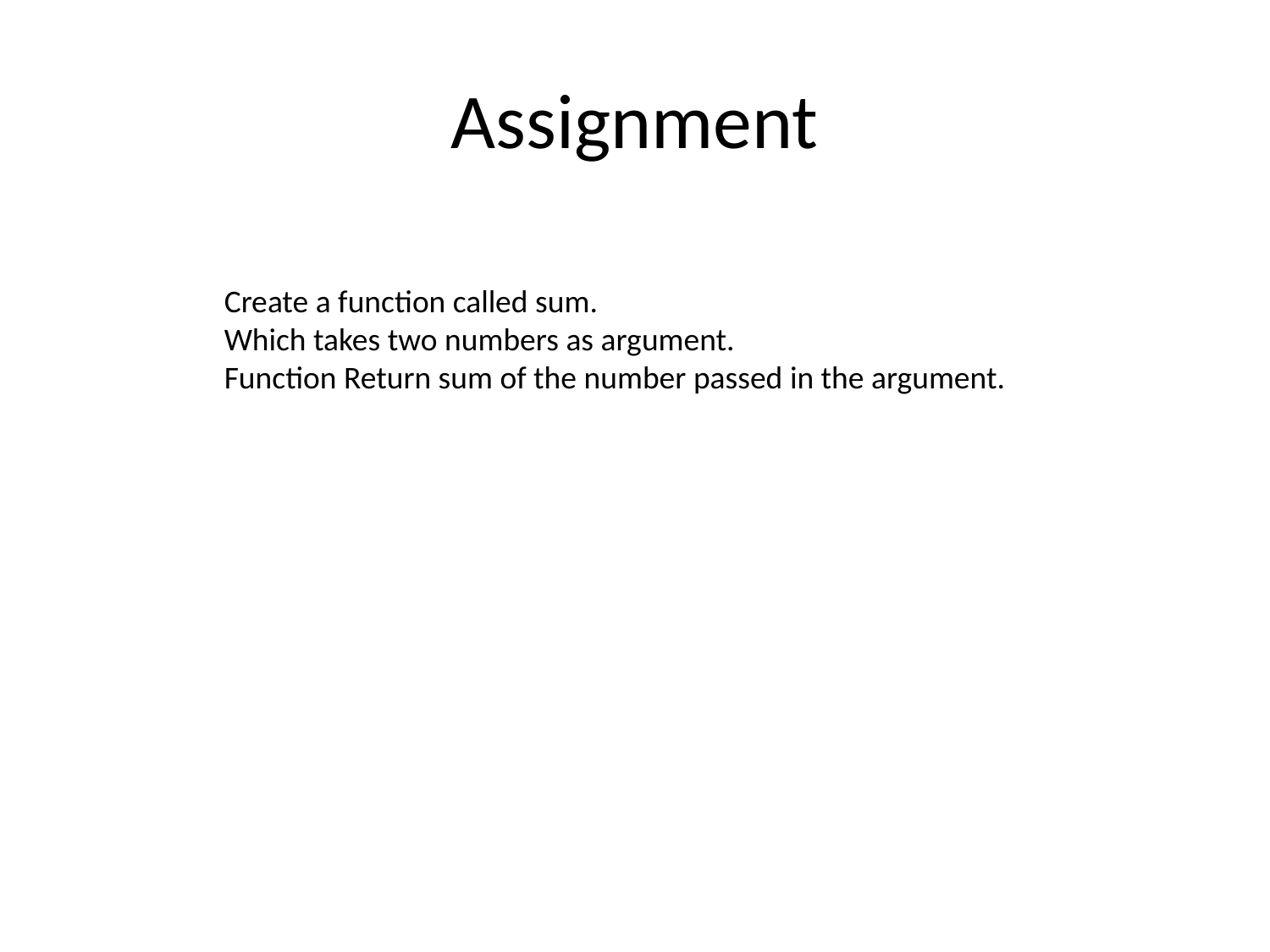

# Assignment
Create a function called sum.
Which takes two numbers as argument.
Function Return sum of the number passed in the argument.